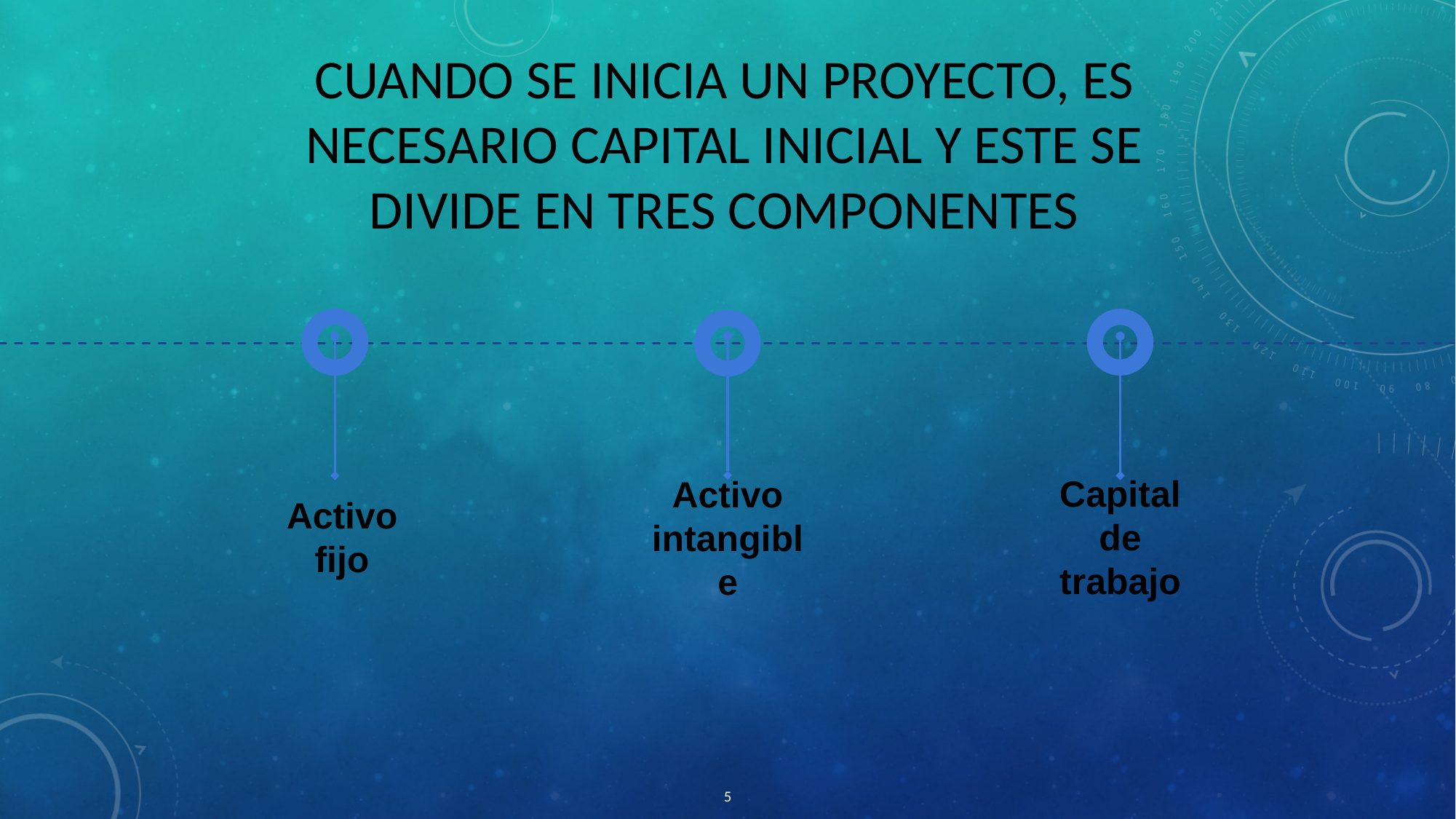

Cuando se inicia un proyecto, es necesario capital inicial y este se divide en tres componentes

Activo fijo
Capital de trabajo
Activo intangible
5